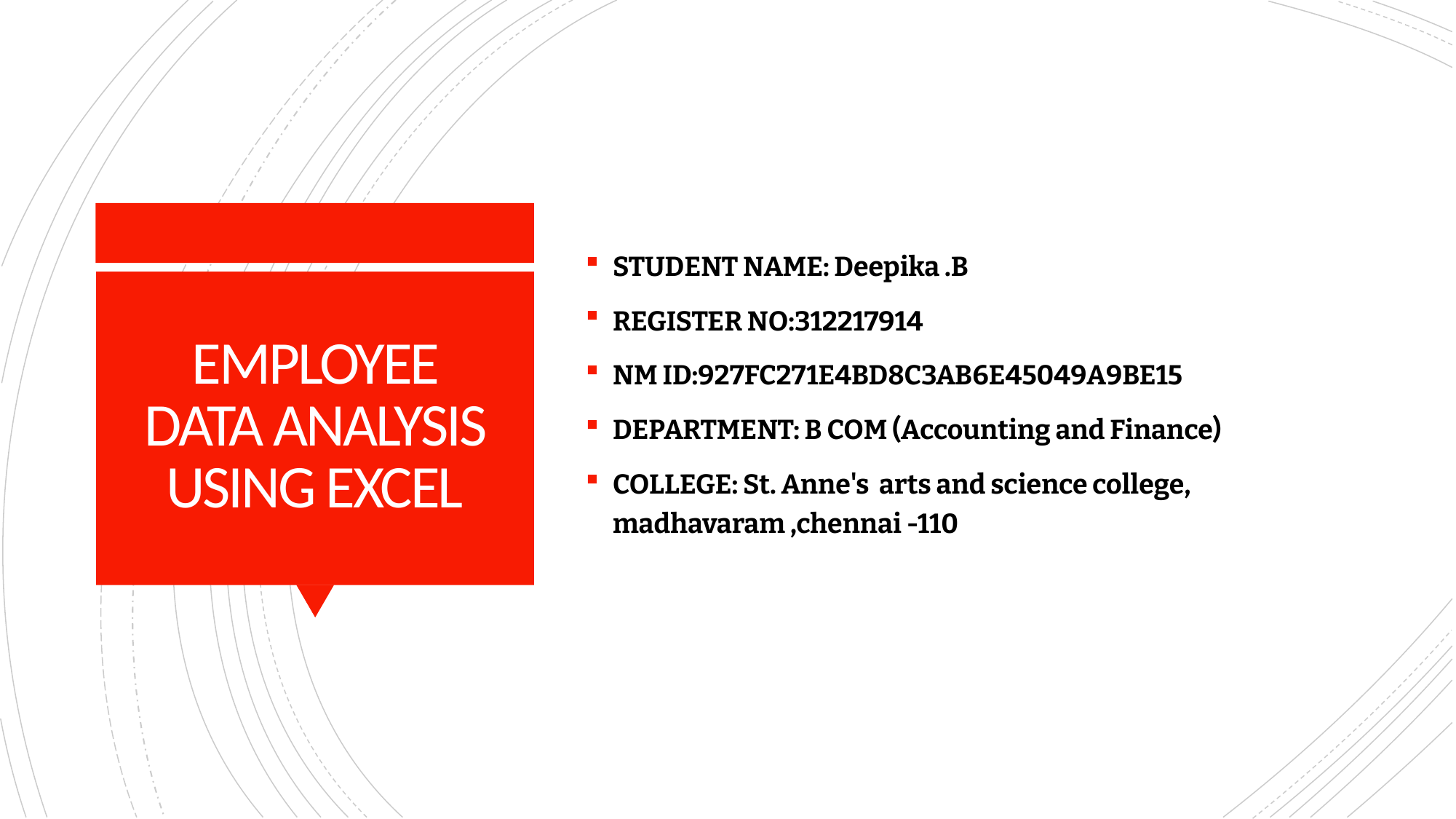

STUDENT NAME: Deepika .B
REGISTER NO:312217914
NM ID:927FC271E4BD8C3AB6E45049A9BE15
DEPARTMENT: B COM (Accounting and Finance)
COLLEGE: St. Anne's  arts and science college,            madhavaram ,chennai -110
# EMPLOYEE DATA ANALYSIS USING EXCEL